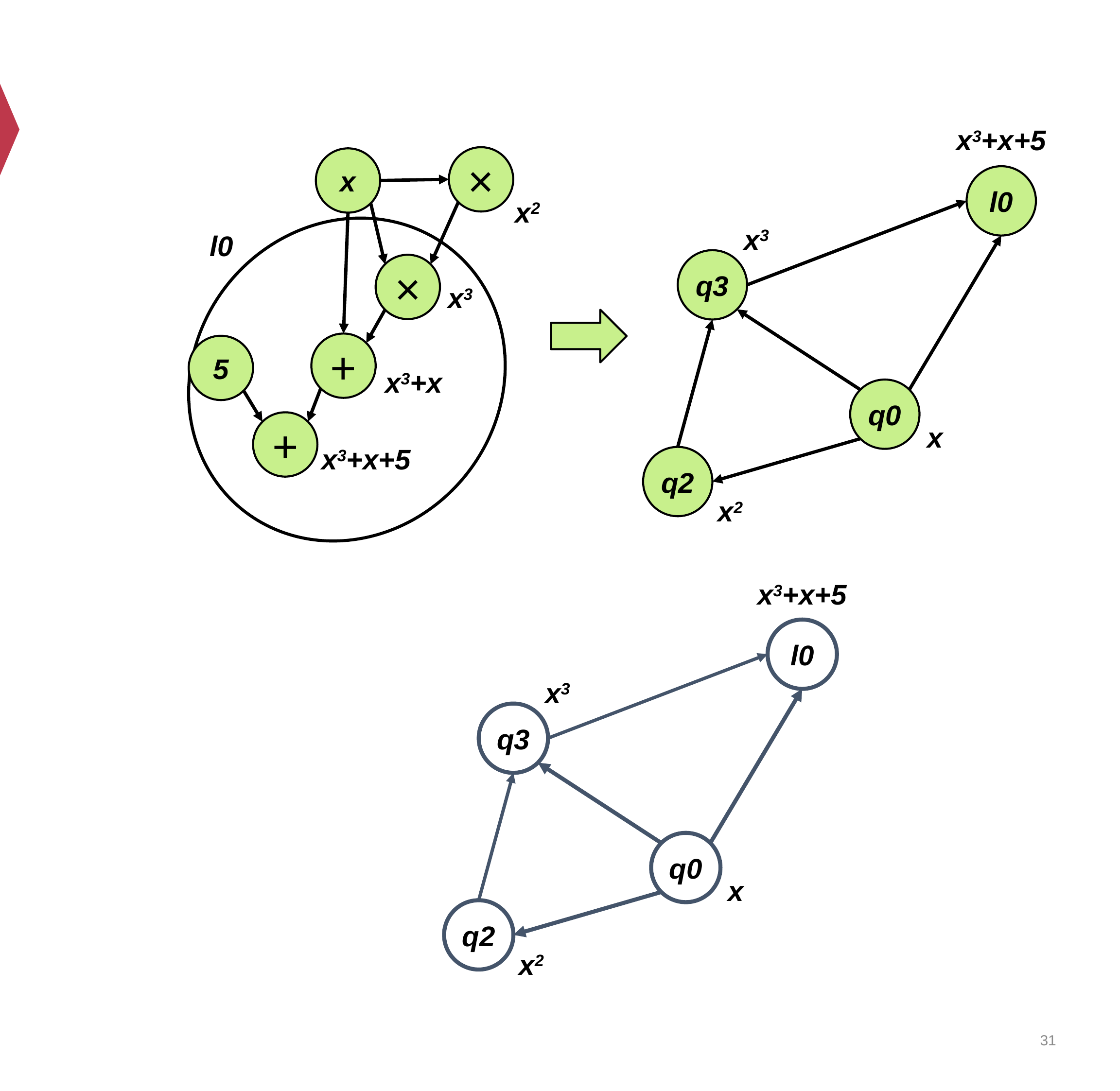

x3+x+5
×
x
l0
x2
l0

x3
q3
×
x3

+
5
x3+x
q0
+
x
x3+x+5
q2
x2
x3+x+5
l0
x3
q3
q0
x
q2
x2
31